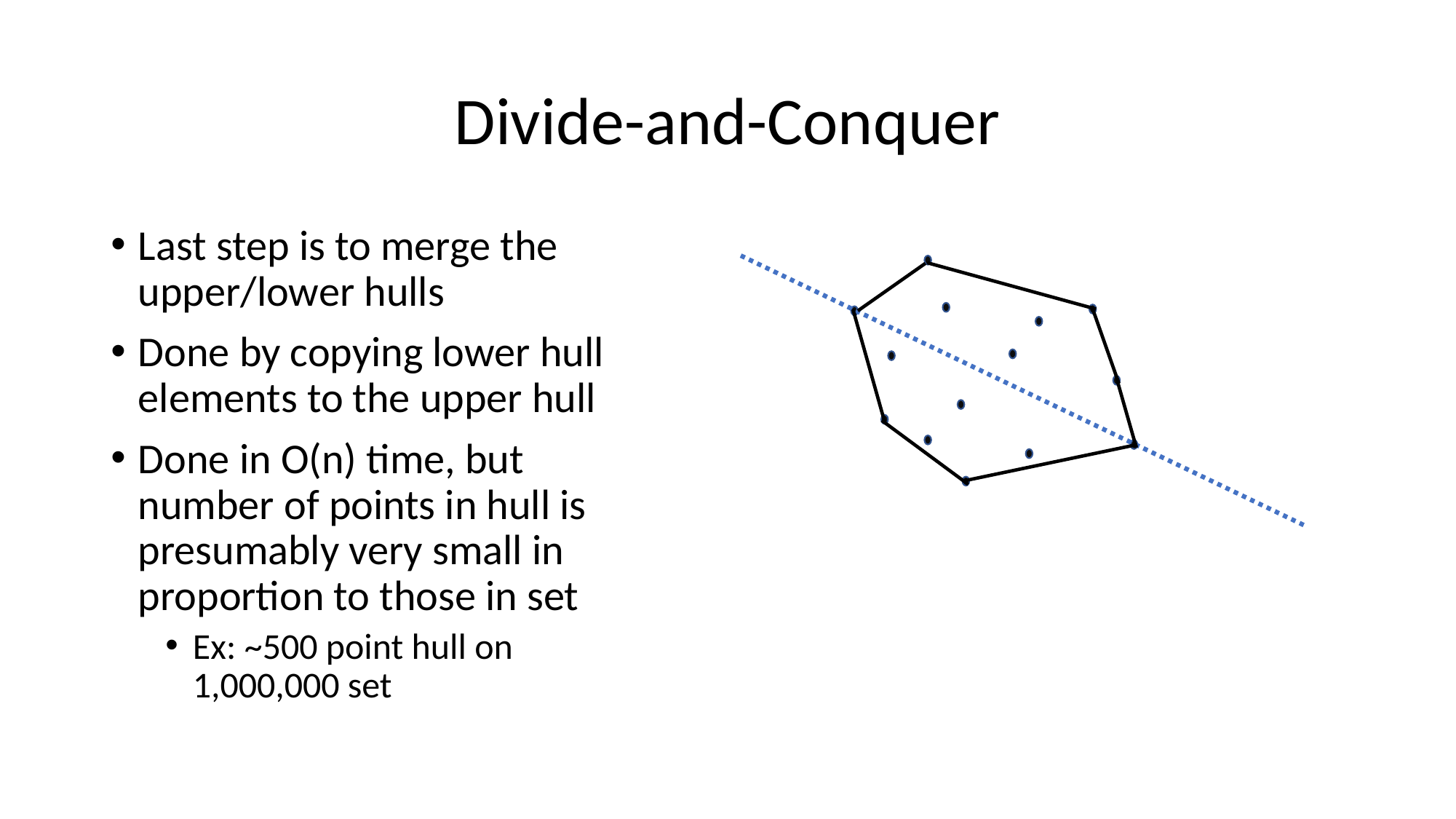

# Divide-and-Conquer
Last step is to merge the upper/lower hulls
Done by copying lower hull elements to the upper hull
Done in O(n) time, but number of points in hull is presumably very small in proportion to those in set
Ex: ~500 point hull on 1,000,000 set